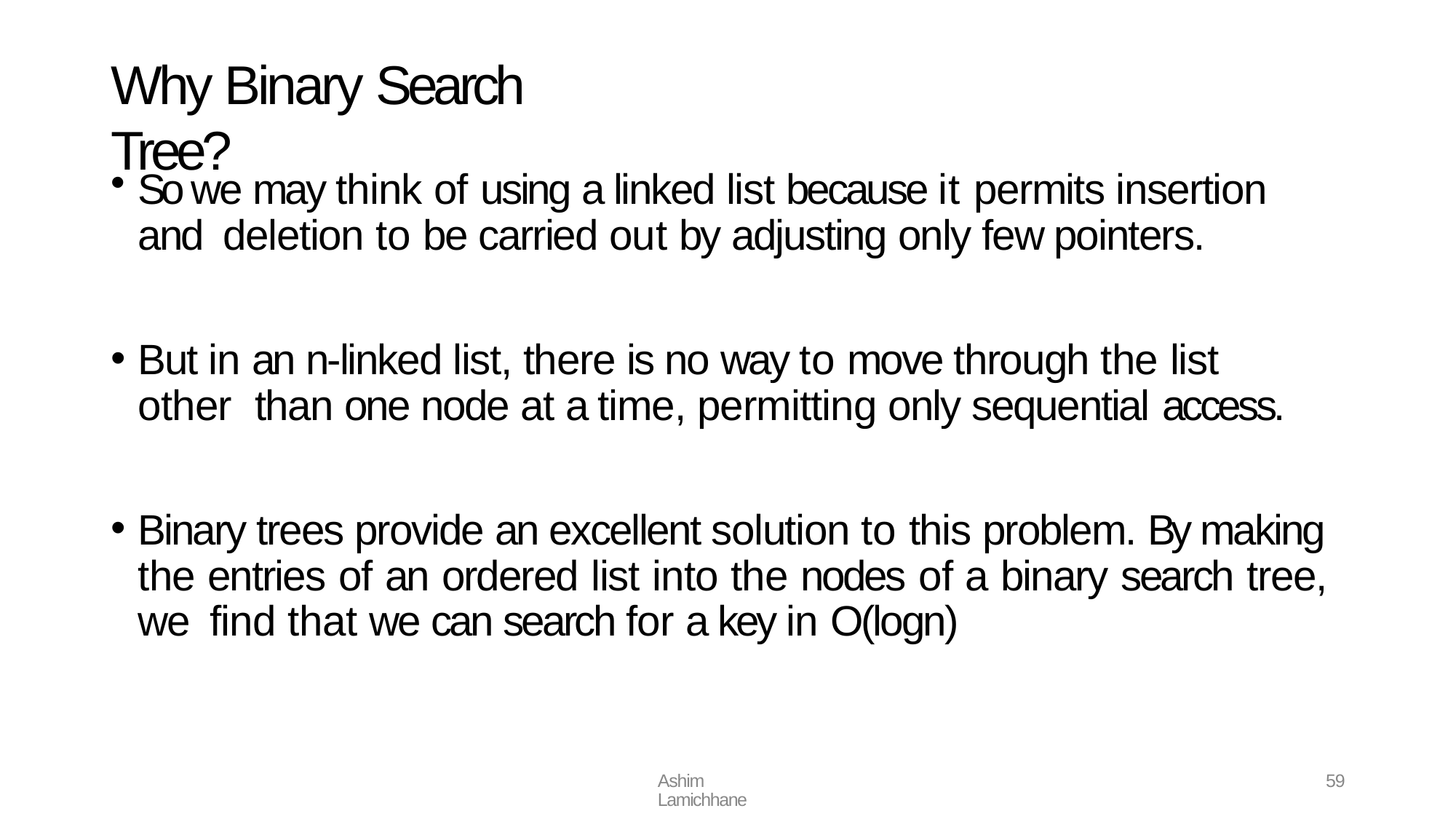

# Why Binary Search Tree?
So we may think of using a linked list because it permits insertion and  deletion to be carried out by adjusting only few pointers.

But in an n-linked list, there is no way to move through the list other  than one node at a time, permitting only sequential access.

Binary trees provide an excellent solution to this problem. By making  the entries of an ordered list into the nodes of a binary search tree, we  find that we can search for a key in O(logn)
Ashim Lamichhane
59